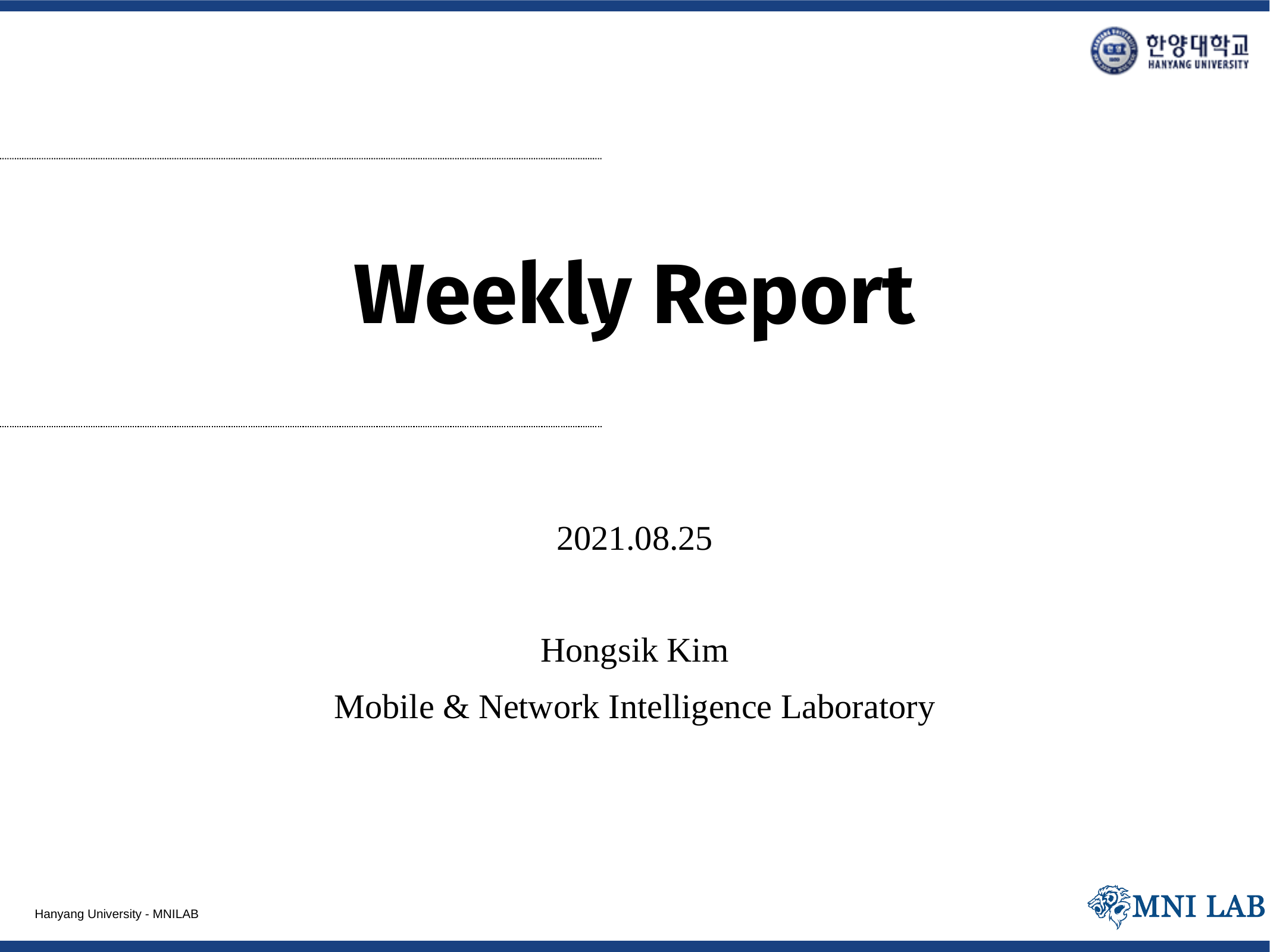

# Weekly Report
2021.08.25

Hongsik Kim
Mobile & Network Intelligence Laboratory